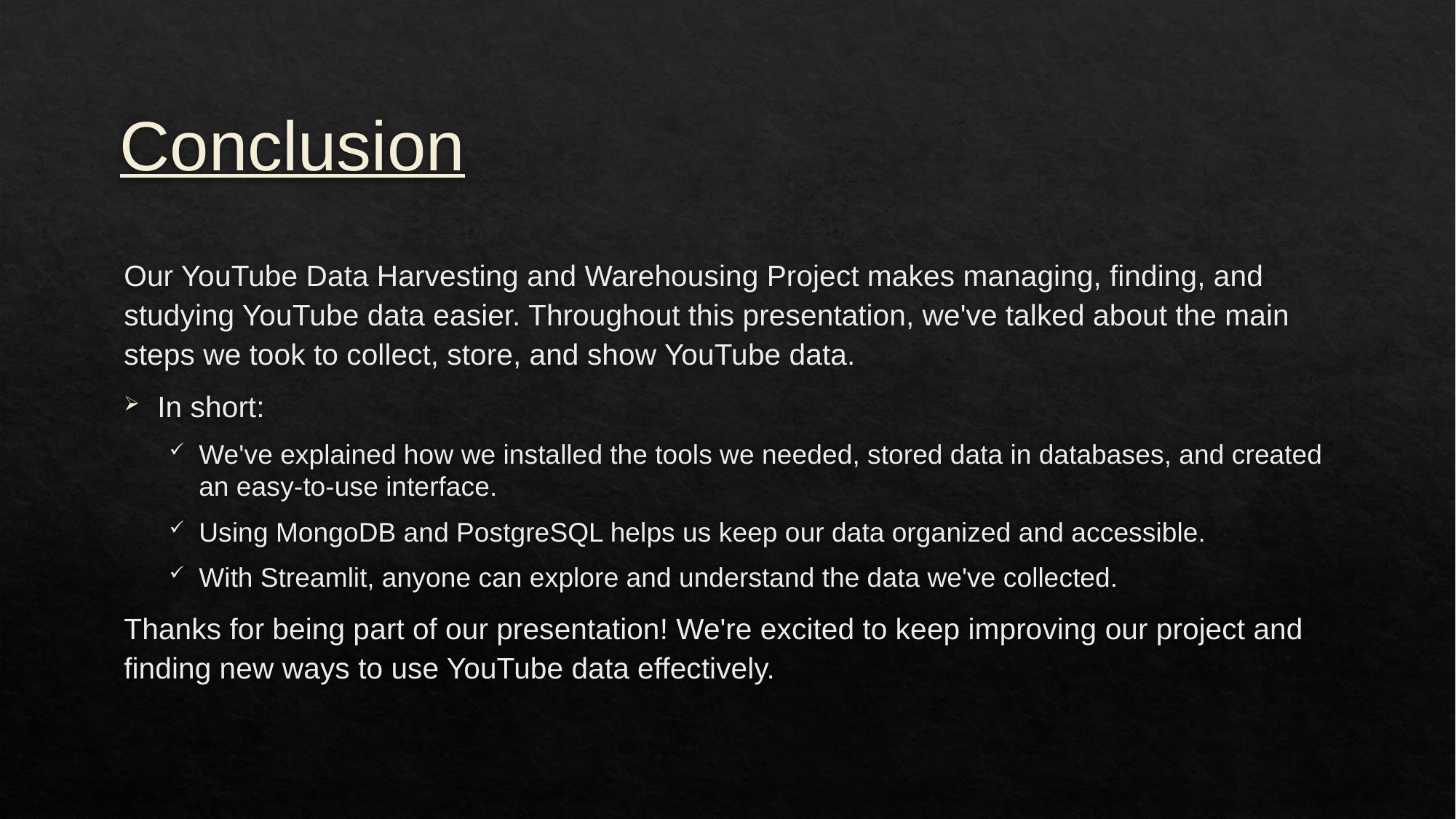

# Conclusion
Our YouTube Data Harvesting and Warehousing Project makes managing, finding, and studying YouTube data easier. Throughout this presentation, we've talked about the main steps we took to collect, store, and show YouTube data.
In short:
We've explained how we installed the tools we needed, stored data in databases, and created an easy-to-use interface.
Using MongoDB and PostgreSQL helps us keep our data organized and accessible.
With Streamlit, anyone can explore and understand the data we've collected.
Thanks for being part of our presentation! We're excited to keep improving our project and finding new ways to use YouTube data effectively.